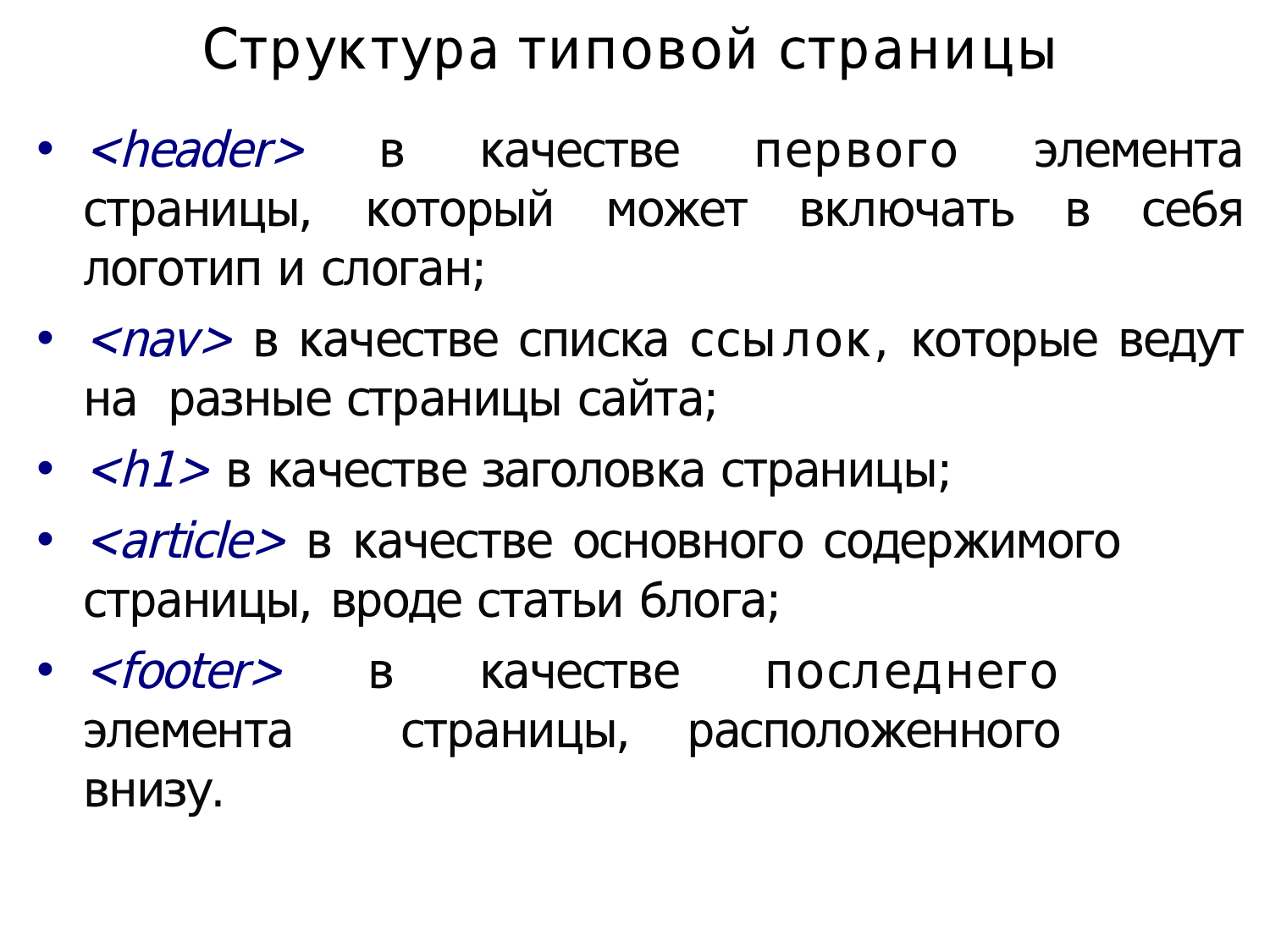

Структура типовой страницы
<header> в качестве первого элемента страницы, который может включать в себя логотип и слоган;
<nav> в качестве списка ссылок, которые ведут на  разные страницы сайта;
<h1> в качестве заголовка страницы;
<article> в качестве основного содержимого страницы, вроде статьи блога;
<footer> в качестве последнего элемента  страницы, расположенного внизу.